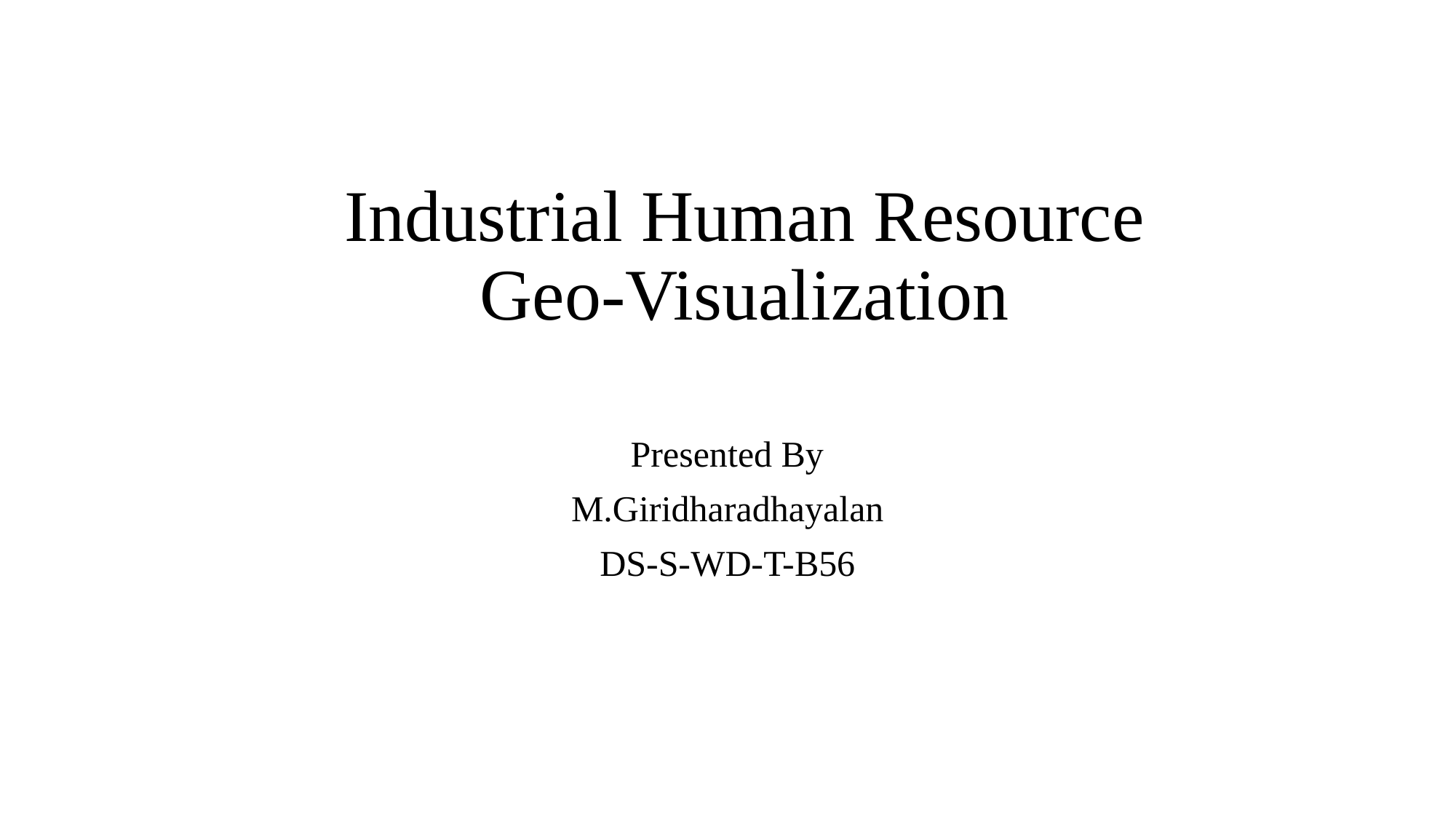

# Industrial Human Resource Geo-Visualization
 Presented By
M.Giridharadhayalan
DS-S-WD-T-B56